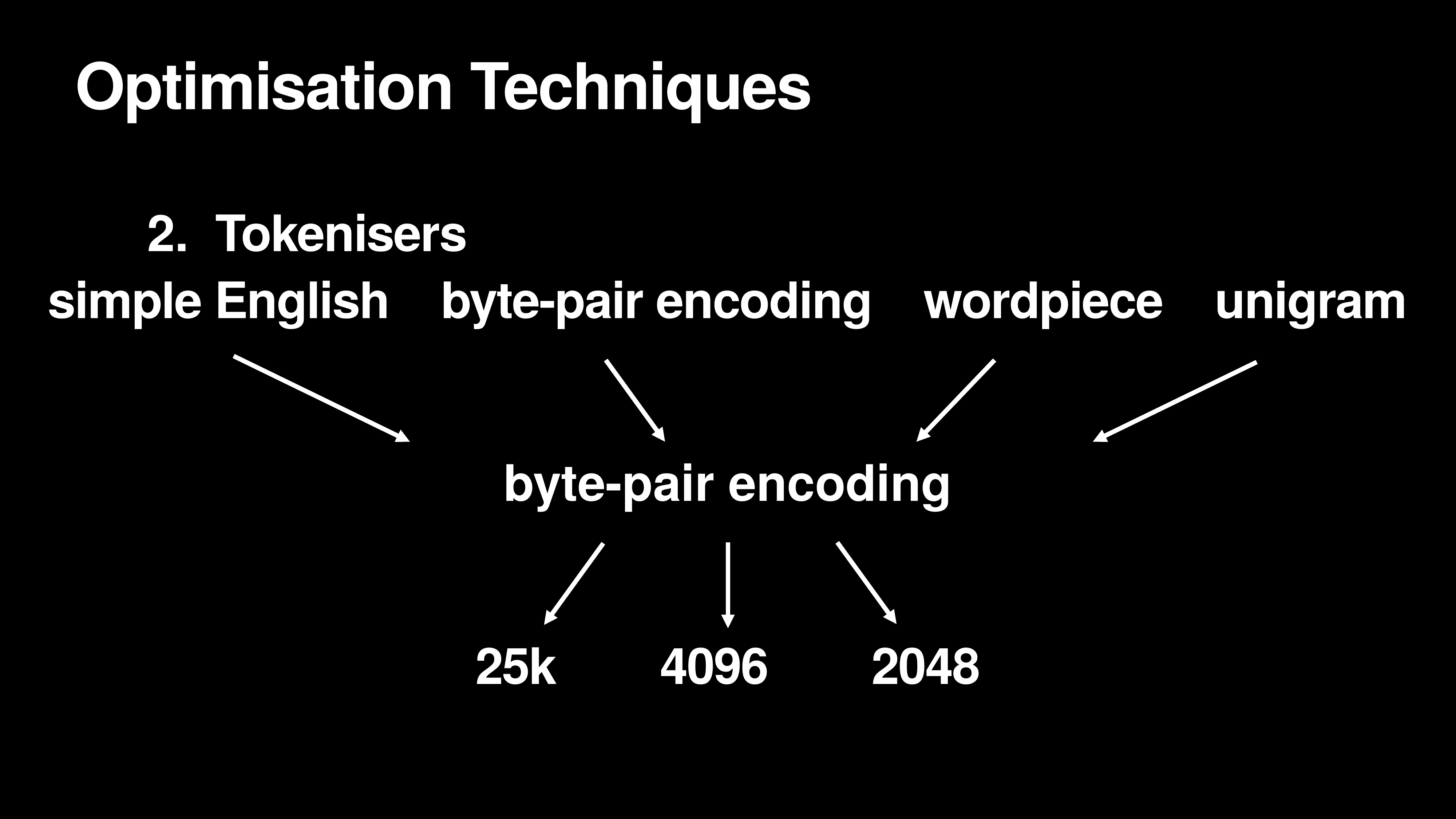

# Optimisation Techniques
Tokenisers

simple English    byte-pair encoding    wordpiece    unigram

byte-pair encoding
25k        4096        2048